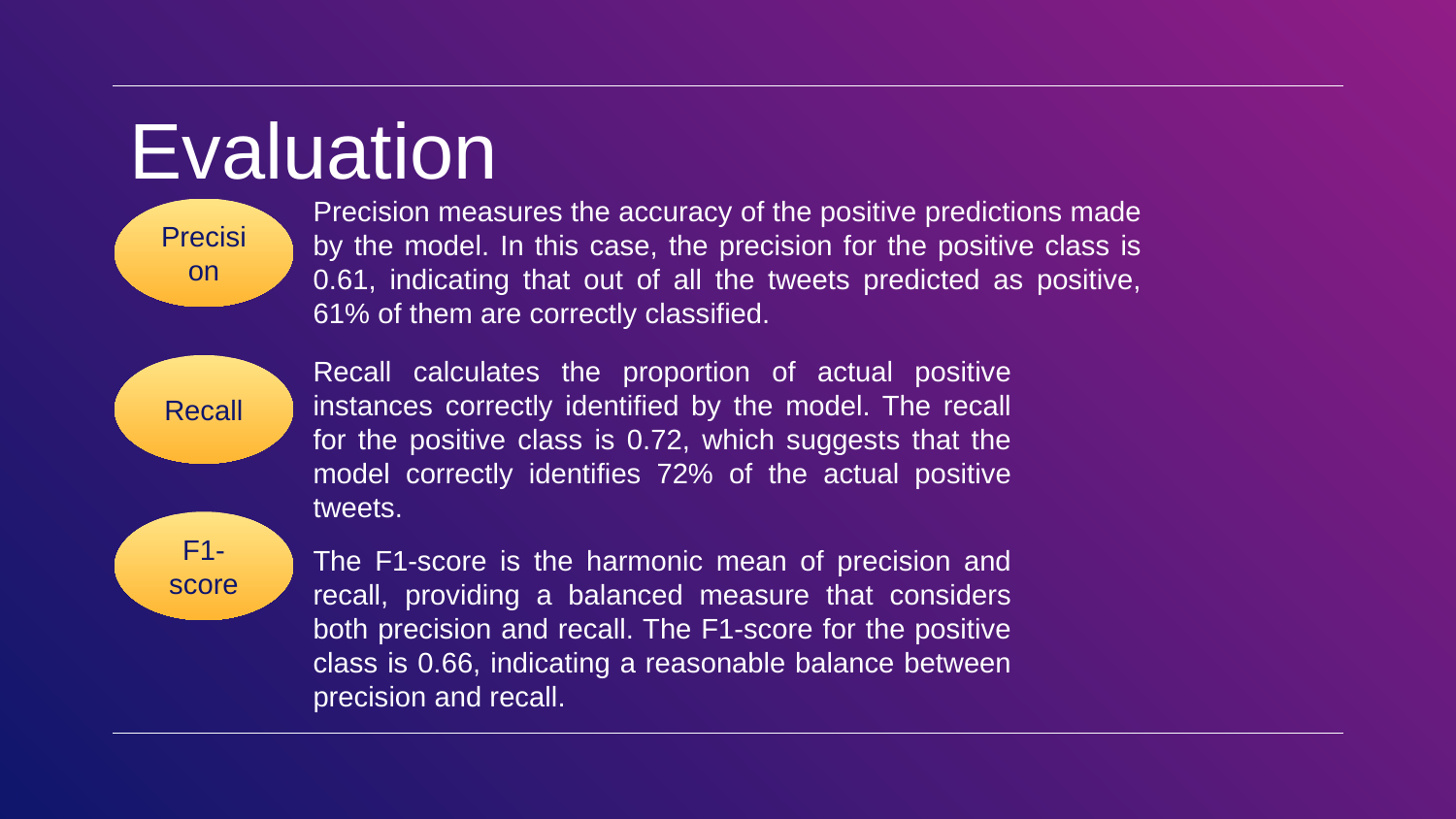

# Evaluation
Precision measures the accuracy of the positive predictions made by the model. In this case, the precision for the positive class is 0.61, indicating that out of all the tweets predicted as positive, 61% of them are correctly classified.
Precision
Recall calculates the proportion of actual positive instances correctly identified by the model. The recall for the positive class is 0.72, which suggests that the model correctly identifies 72% of the actual positive tweets.
Recall
F1-score
The F1-score is the harmonic mean of precision and recall, providing a balanced measure that considers both precision and recall. The F1-score for the positive class is 0.66, indicating a reasonable balance between precision and recall.